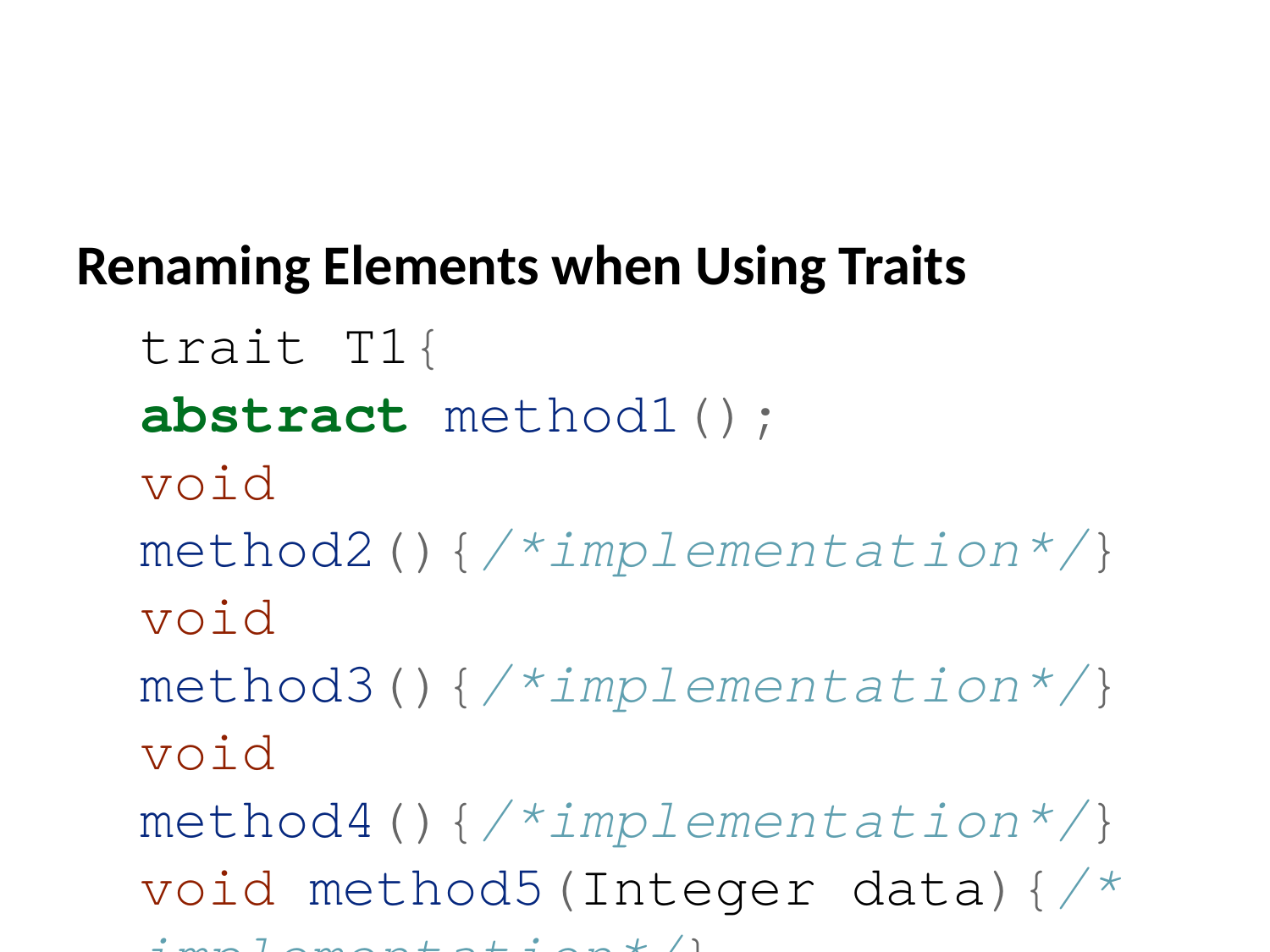

Renaming Elements when Using Traits
trait T1{
abstract method1();
void method2(){/*implementation*/}
void method3(){/*implementation*/}
void method4(){/*implementation*/}
void method5(Integer data){/* implementation*/}
}
class C1{
isA T1< method2() as function2 >;
void method1() {/*implementation related to C1*/}
}
class C2{
isA T1< method3() as private function3 >;
void method1() {/*implementation related to C2*/}
}
class C3{
isA T1< +method5(Integer) as function5 >;
void method1() {/*implementation related to C3*/}
}